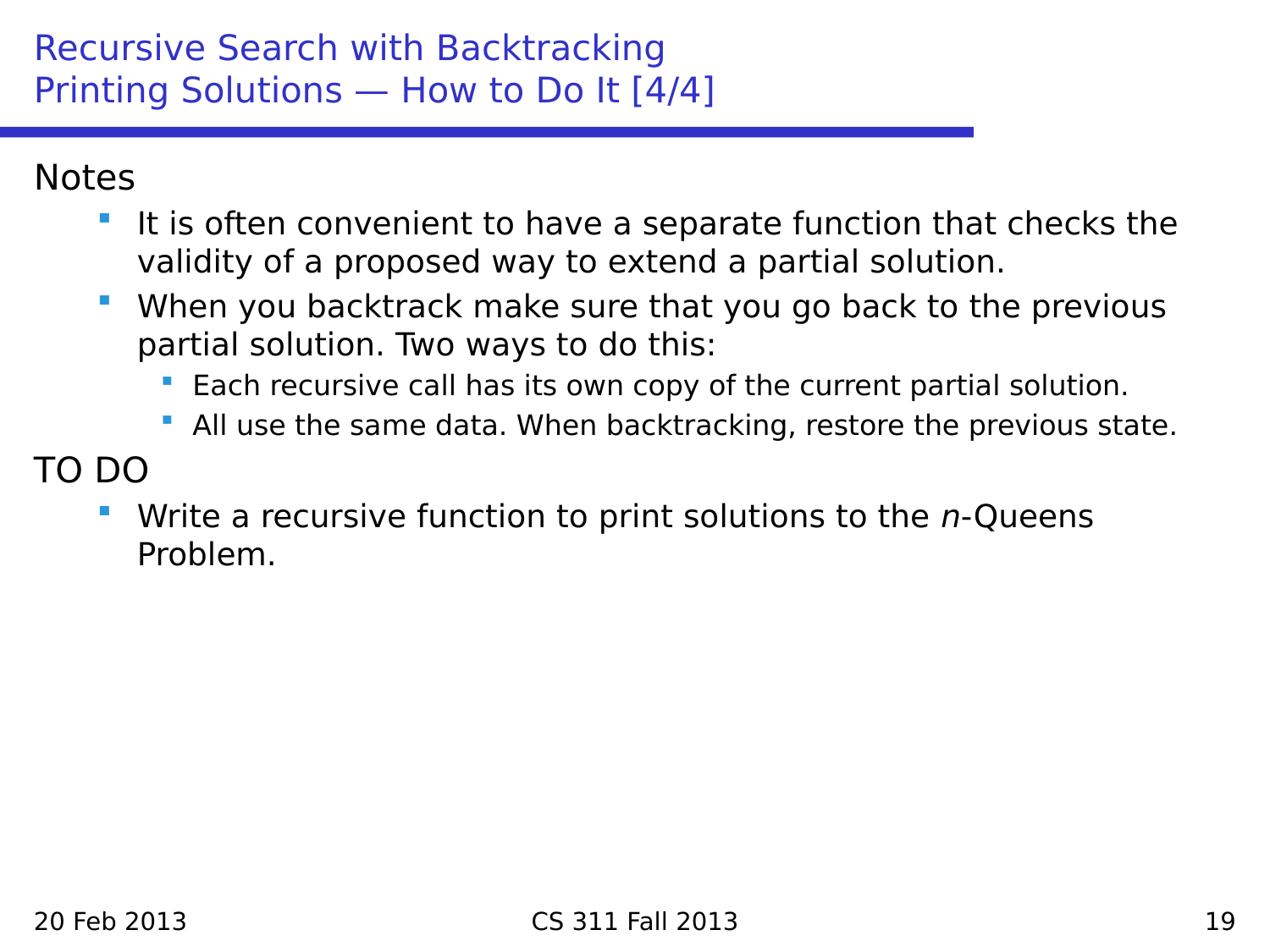

# Recursive Search with Backtracking Printing Solutions — How to Do It [4/4]
Notes
It is often convenient to have a separate function that checks the validity of a proposed way to extend a partial solution.
When you backtrack make sure that you go back to the previous partial solution. Two ways to do this:
Each recursive call has its own copy of the current partial solution.
All use the same data. When backtracking, restore the previous state.
TO DO
Write a recursive function to print solutions to the n-Queens Problem.
20 Feb 2013
CS 311 Fall 2013
19